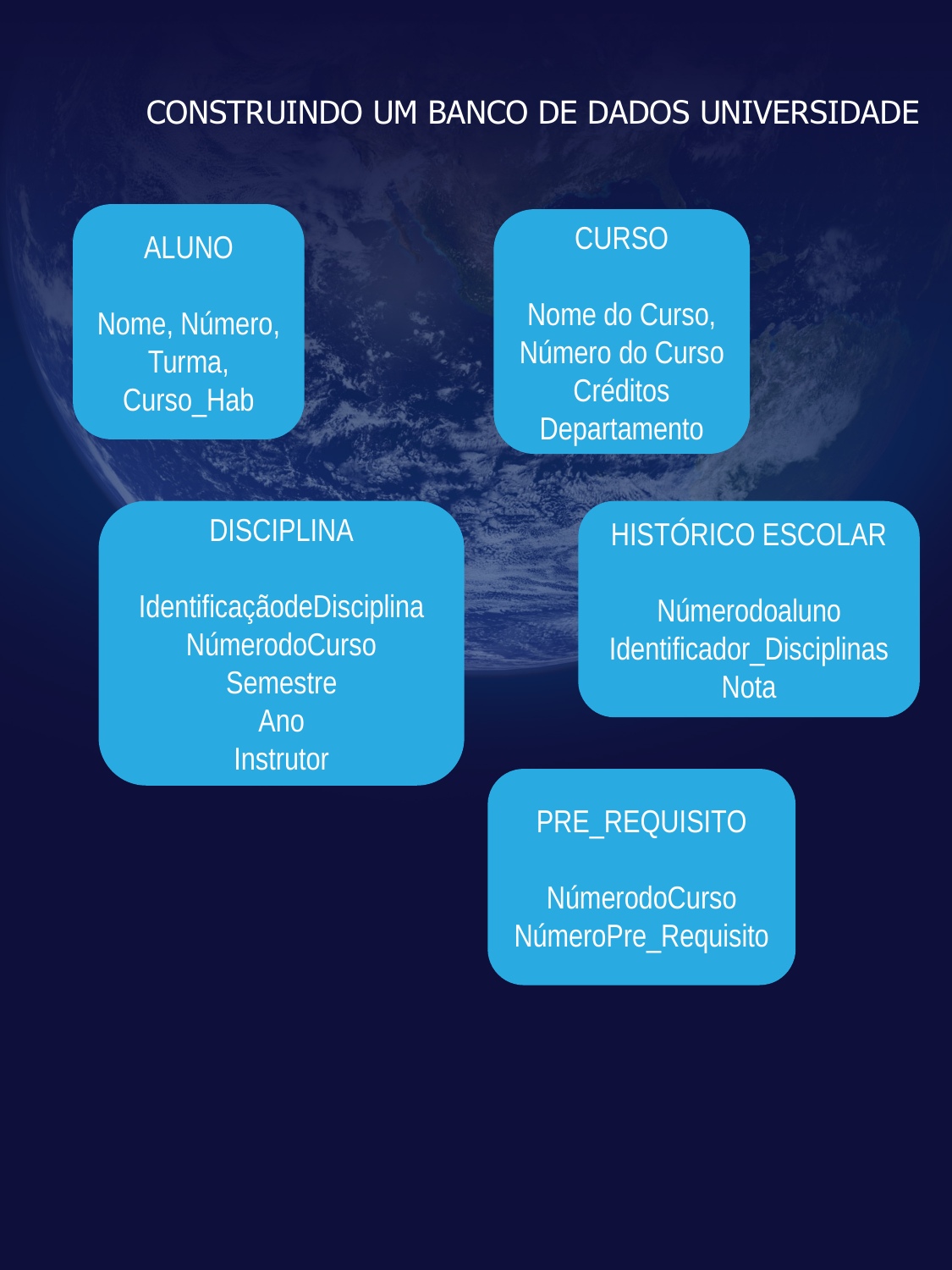

# CONSTRUINDO UM BANCO DE DADOS UNIVERSIDADE
ALUNO

Nome, Número, Turma, Curso_Hab
CURSO

Nome do Curso,
Número do Curso
Créditos
Departamento
DISCIPLINA

IdentificaçãodeDisciplina
NúmerodoCurso
Semestre
Ano
Instrutor
HISTÓRICO ESCOLAR

Númerodoaluno
Identificador_Disciplinas
Nota
PRE_REQUISITO

NúmerodoCurso
NúmeroPre_Requisito